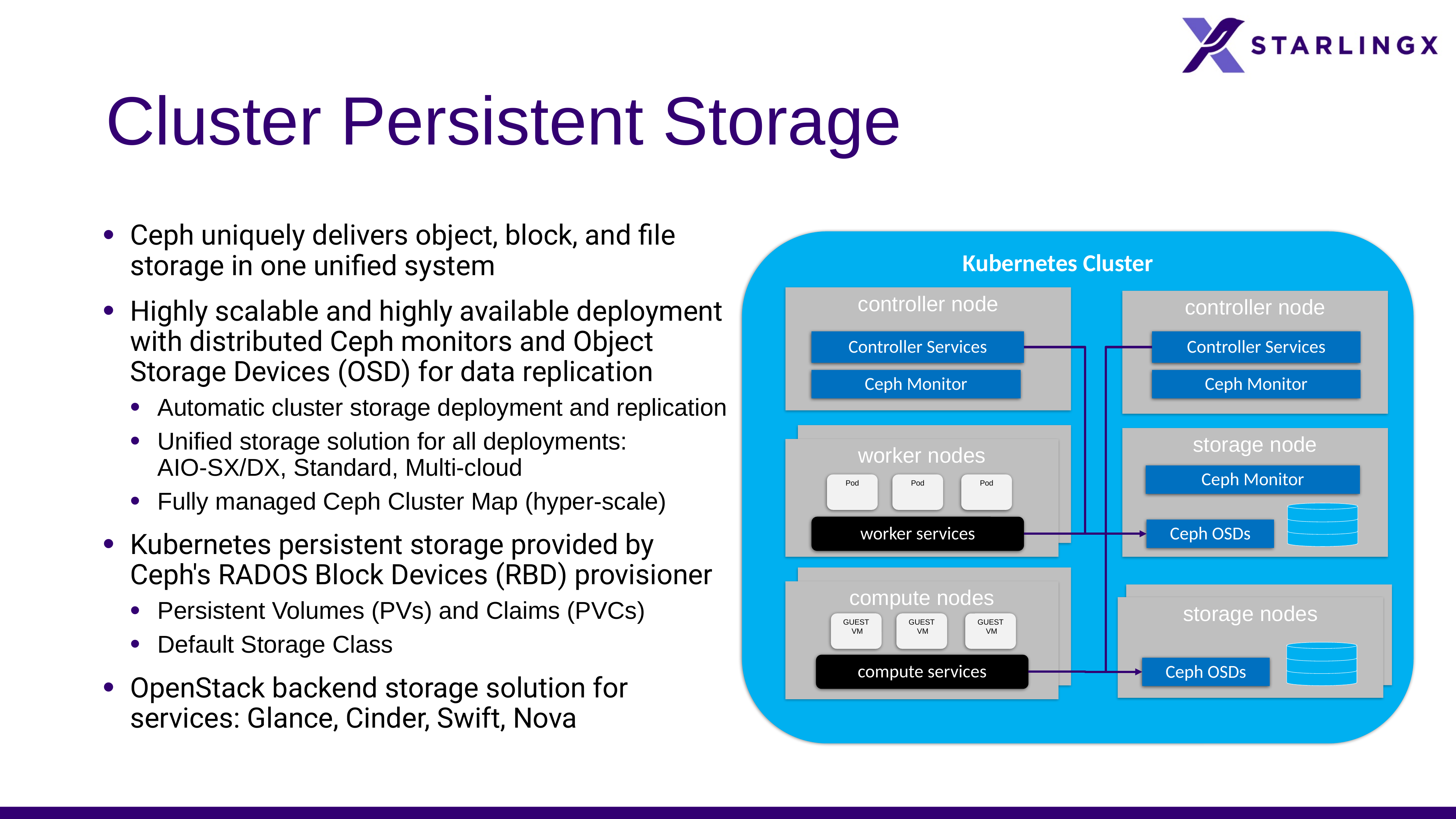

# Cluster Persistent Storage
Ceph uniquely delivers object, block, and file storage in one unified system
Highly scalable and highly available deployment with distributed Ceph monitors and Object Storage Devices (OSD) for data replication
Automatic cluster storage deployment and replication
Unified storage solution for all deployments: AIO-SX/DX, Standard, Multi-cloud
Fully managed Ceph Cluster Map (hyper-scale)
Kubernetes persistent storage provided by Ceph's RADOS Block Devices (RBD) provisioner
Persistent Volumes (PVs) and Claims (PVCs)
Default Storage Class
OpenStack backend storage solution for services: Glance, Cinder, Swift, Nova

Kubernetes Cluster

controller node

controller node

Controller Services

Controller Services

Ceph Monitor

Ceph Monitor

storage node

worker nodes

Ceph Monitor

Pod

Pod

Pod

worker services

Ceph OSDs

compute nodes

storage nodes

GUEST
 VM

GUEST
 VM

GUEST
 VM

compute services

Ceph OSDs